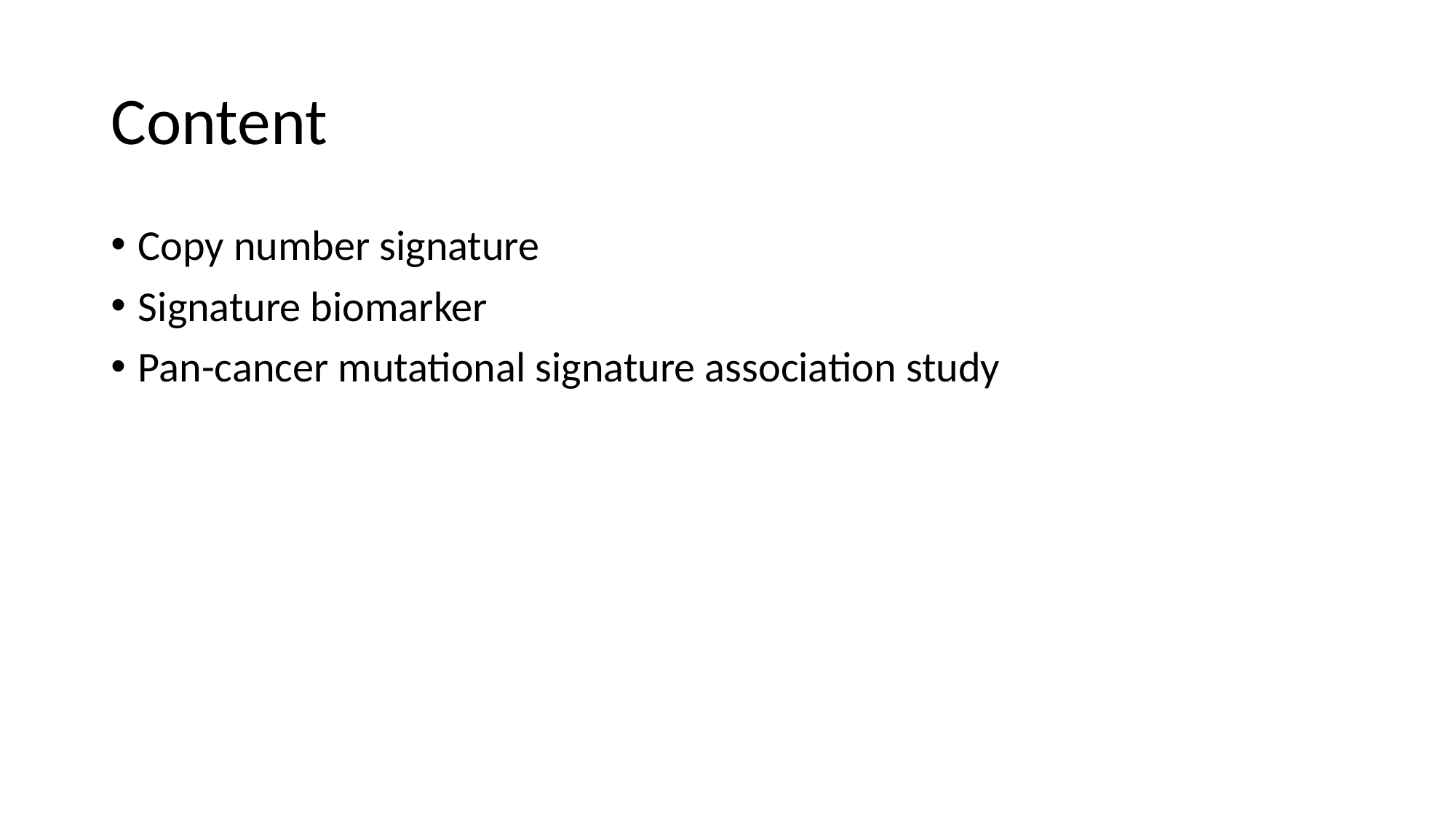

# Content
Copy number signature
Signature biomarker
Pan-cancer mutational signature association study